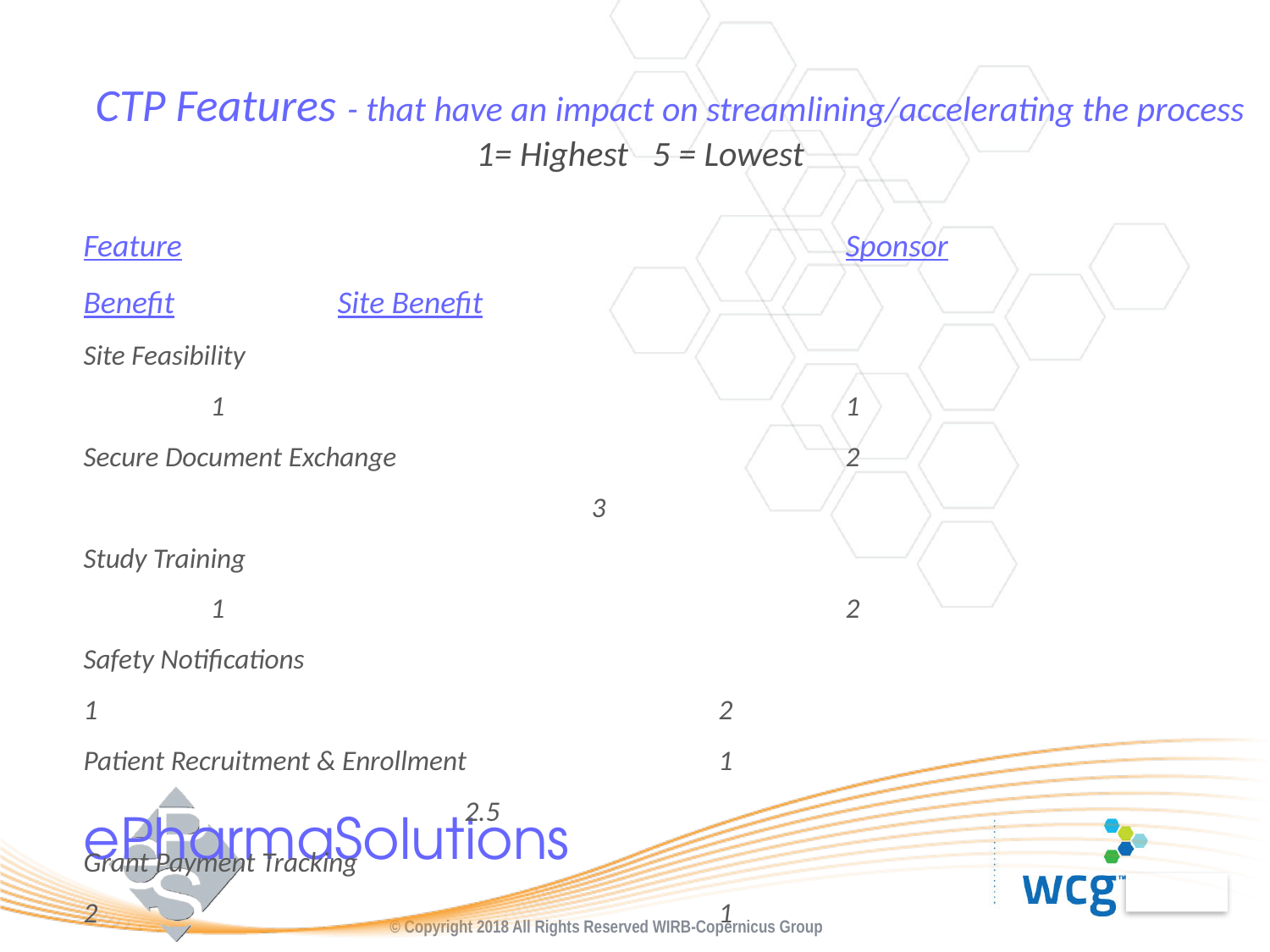

CTP Features - that have an impact on streamlining/accelerating the process
		1= Highest   5 = Lowest
Feature						Sponsor Benefit	 	Site Benefit
Site Feasibility							1					1
Secure Document Exchange				2 					3
Study Training							1					2
Safety Notifications						1					2
Patient Recruitment & Enrollment		1					2.5
Grant Payment Tracking					2					1
Single Sign-On							2					1
Progress Reporting						1					3
User Administration						1					2
Communication/Calendar				1					1